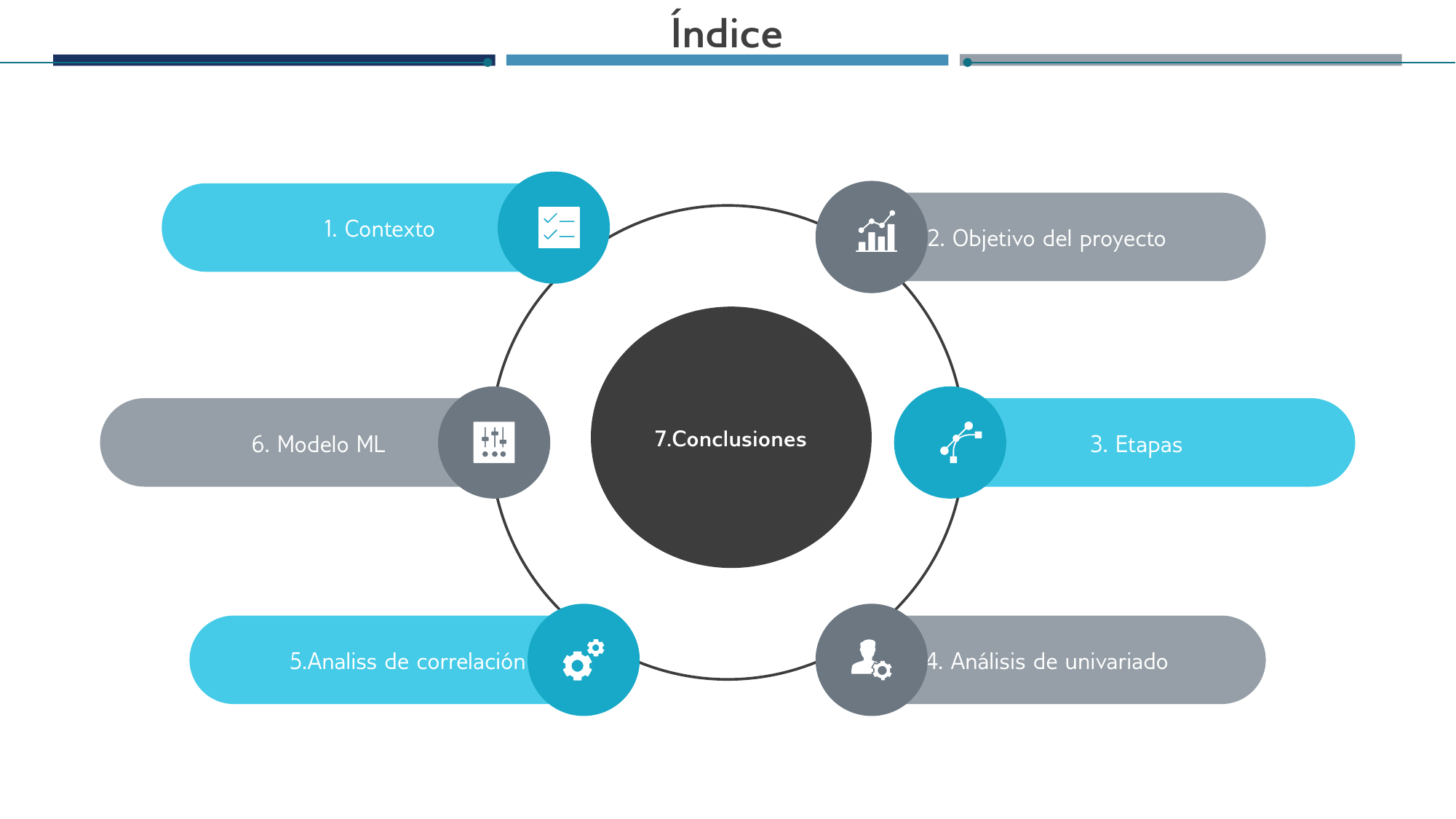

Índice

1. Contexto
2. Objetivo del proyecto

7.Conclusiones

6. Modelo ML
3. Etapas

5.Analiss de correlación
4. Análisis de univariado